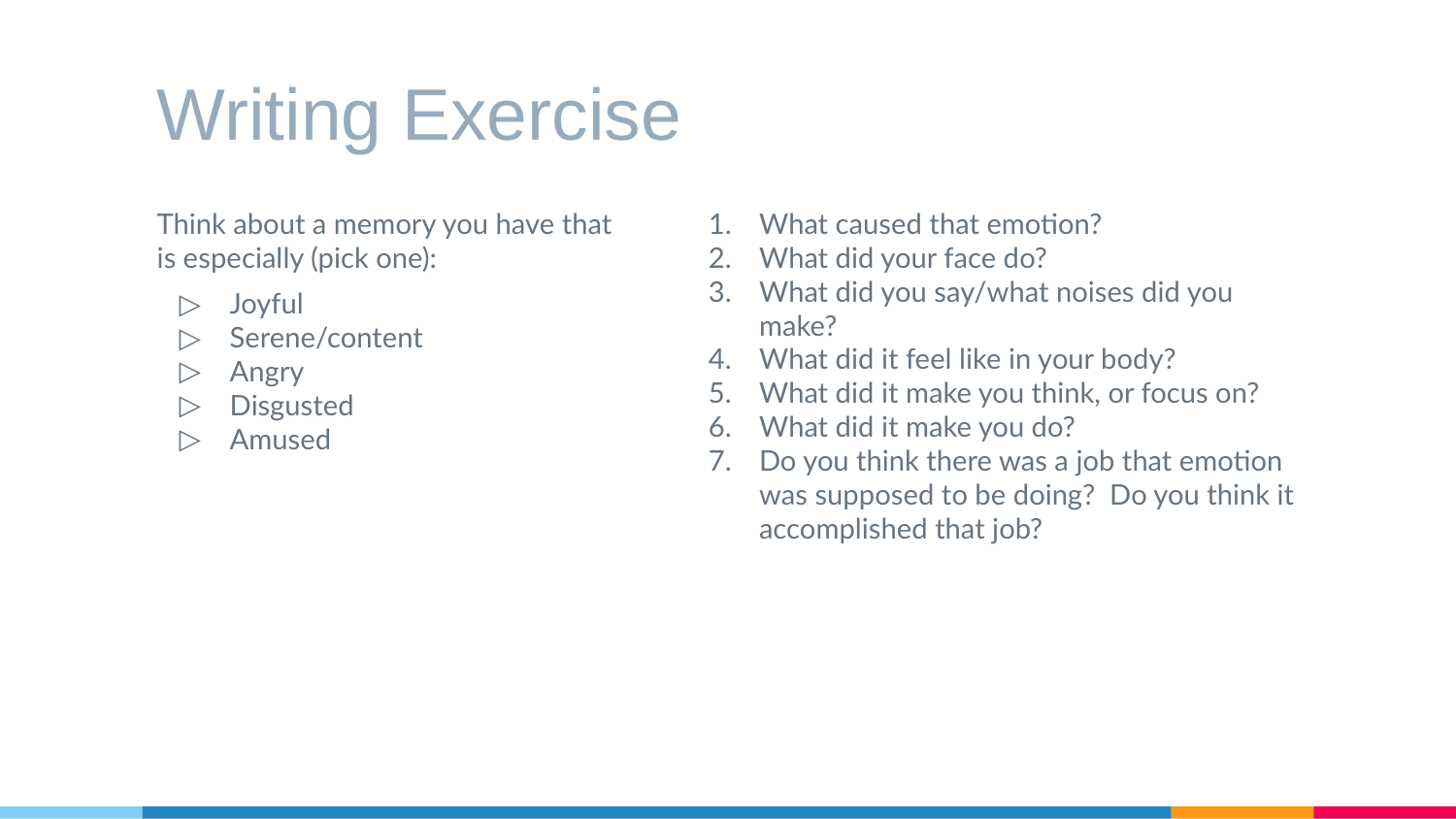

# Writing Exercise
Think about a memory you have that is especially (pick one):
Joyful
Serene/content
Angry
Disgusted
Amused

What caused that emotion?
What did your face do?
What did you say/what noises did you make?
What did it feel like in your body?
What did it make you think, or focus on?
What did it make you do?
Do you think there was a job that emotion was supposed to be doing?  Do you think it accomplished that job?